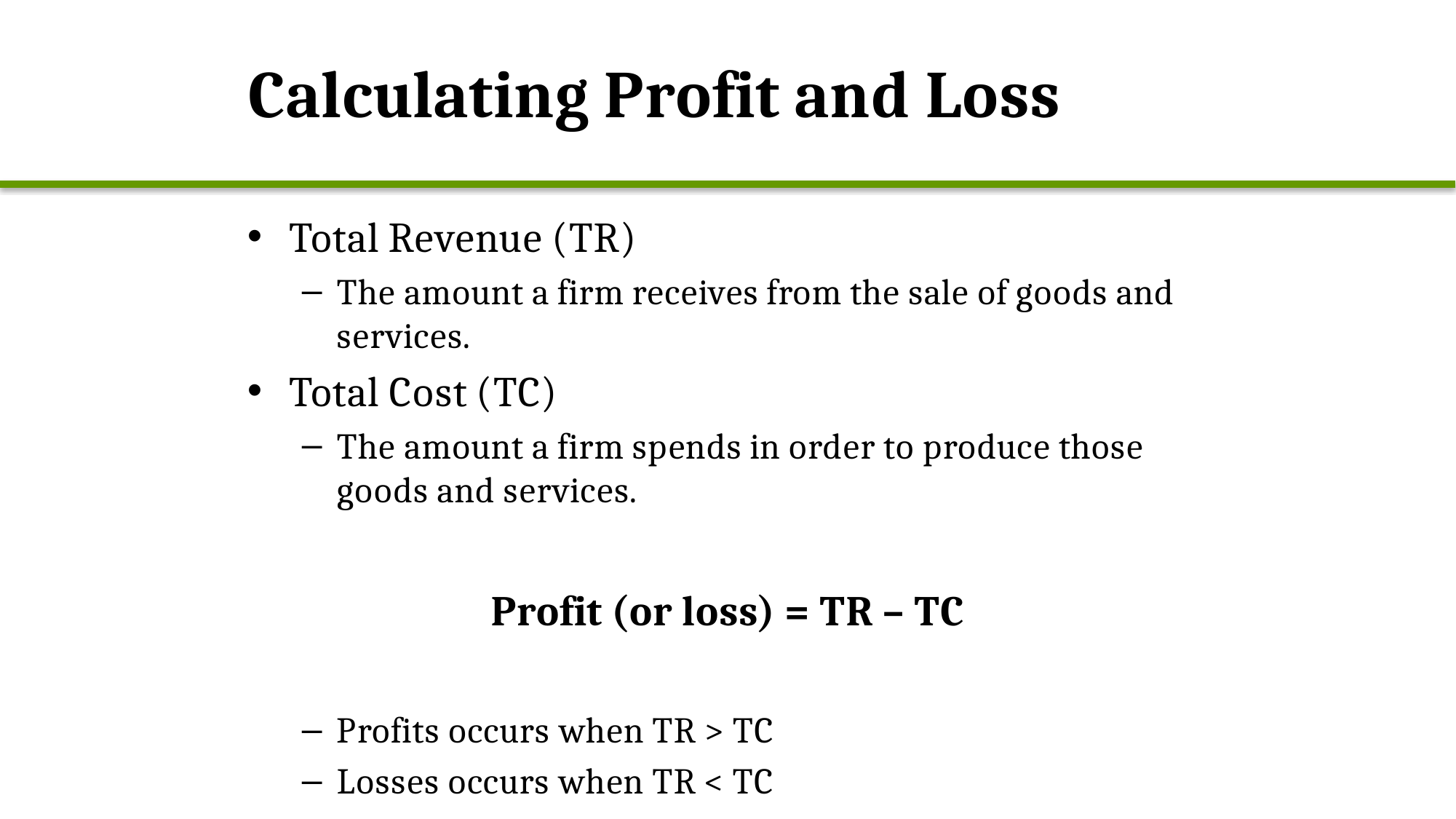

# Calculating Profit and Loss
Total Revenue (TR)
The amount a firm receives from the sale of goods and services.
Total Cost (TC)
The amount a firm spends in order to produce those goods and services.

Profit (or loss) = TR – TC

Profits occurs when TR > TC
Losses occurs when TR < TC